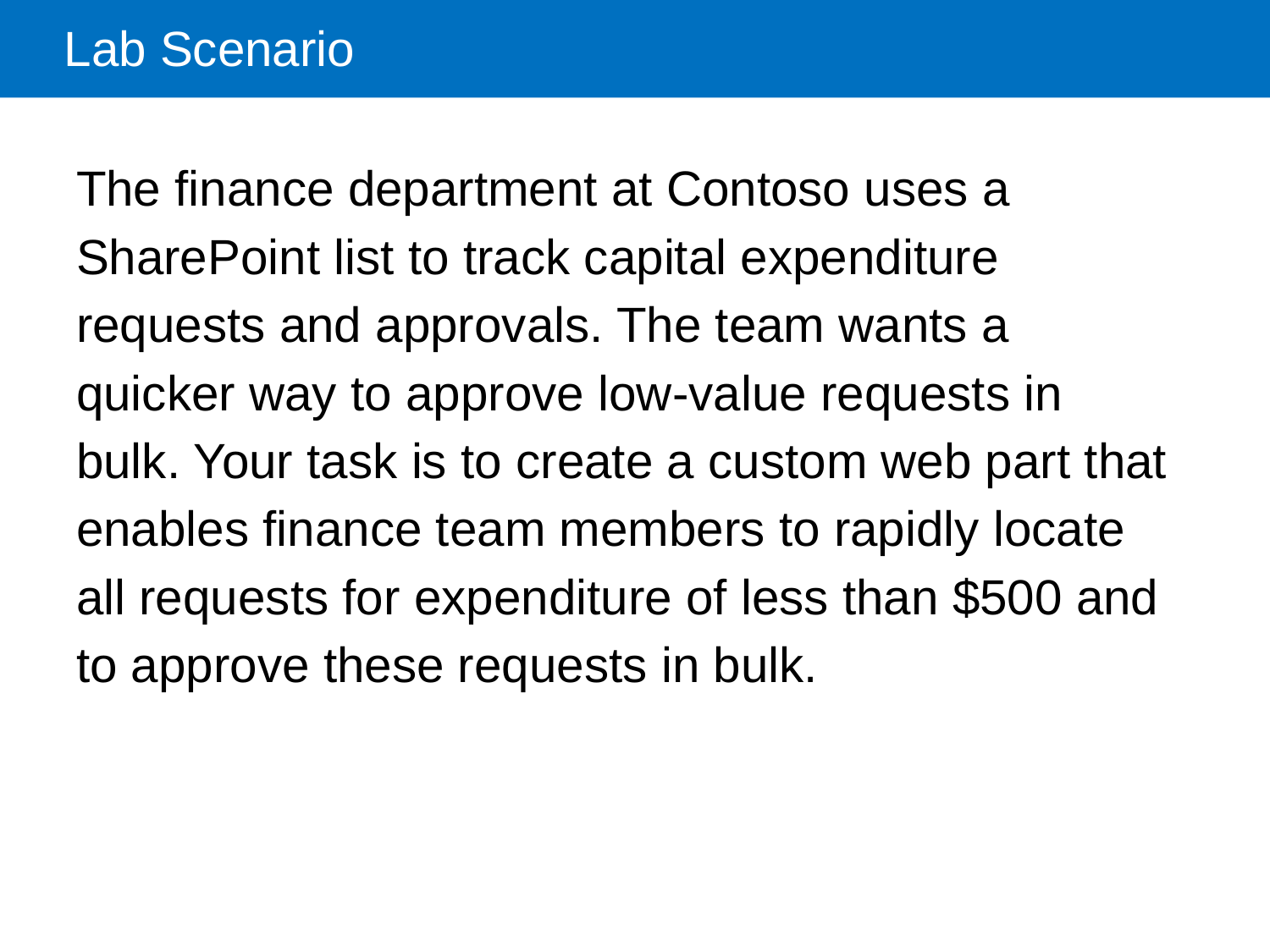

# Lab Scenario
The finance department at Contoso uses a SharePoint list to track capital expenditure requests and approvals. The team wants a quicker way to approve low-value requests in bulk. Your task is to create a custom web part that enables finance team members to rapidly locate all requests for expenditure of less than $500 and to approve these requests in bulk.